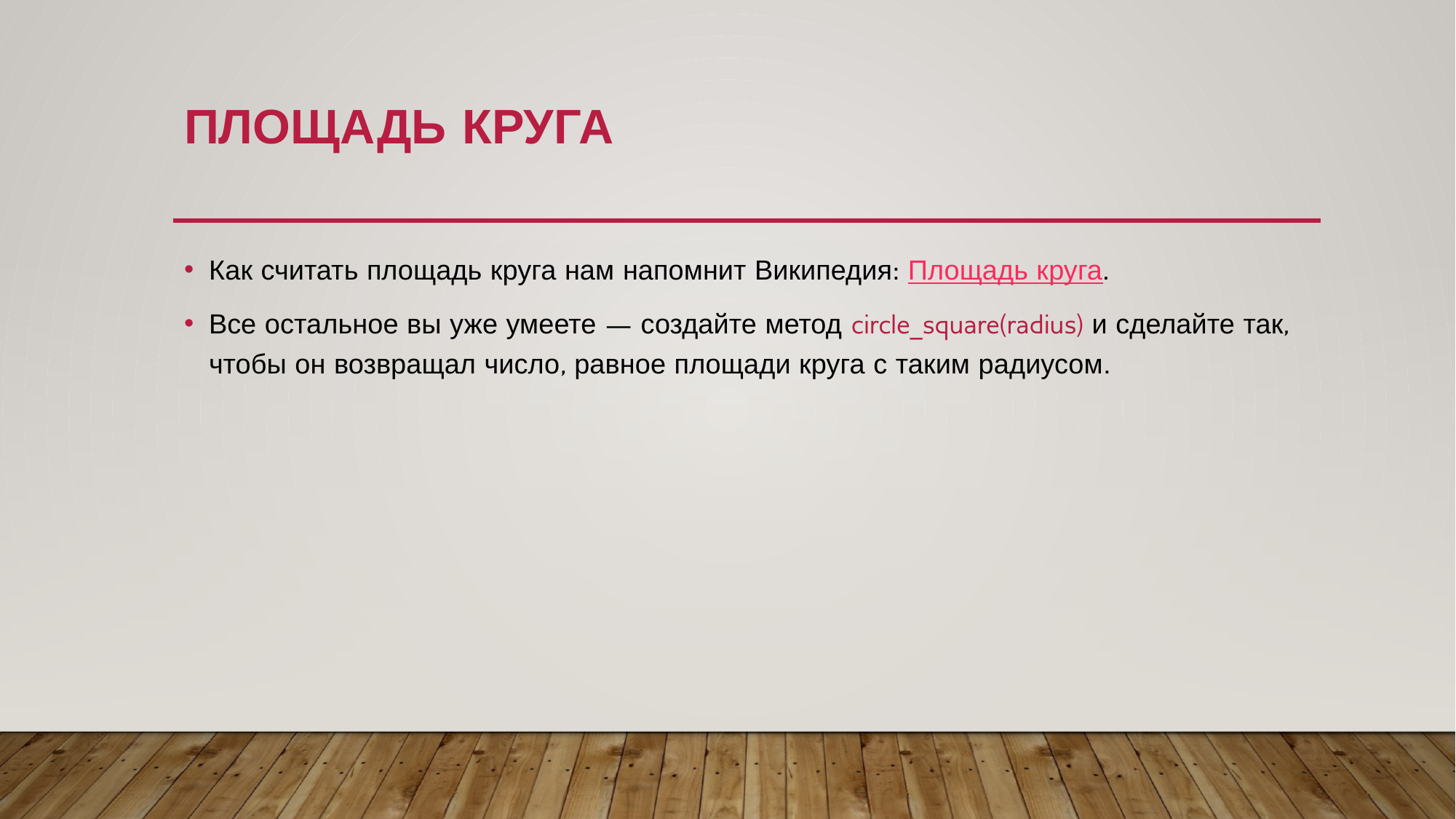

# Площадь круга
Как считать площадь круга нам напомнит Википедия: Площадь круга.
Все остальное вы уже умеете — создайте метод circle_square(radius) и сделайте так, чтобы он возвращал число, равное площади круга с таким радиусом.